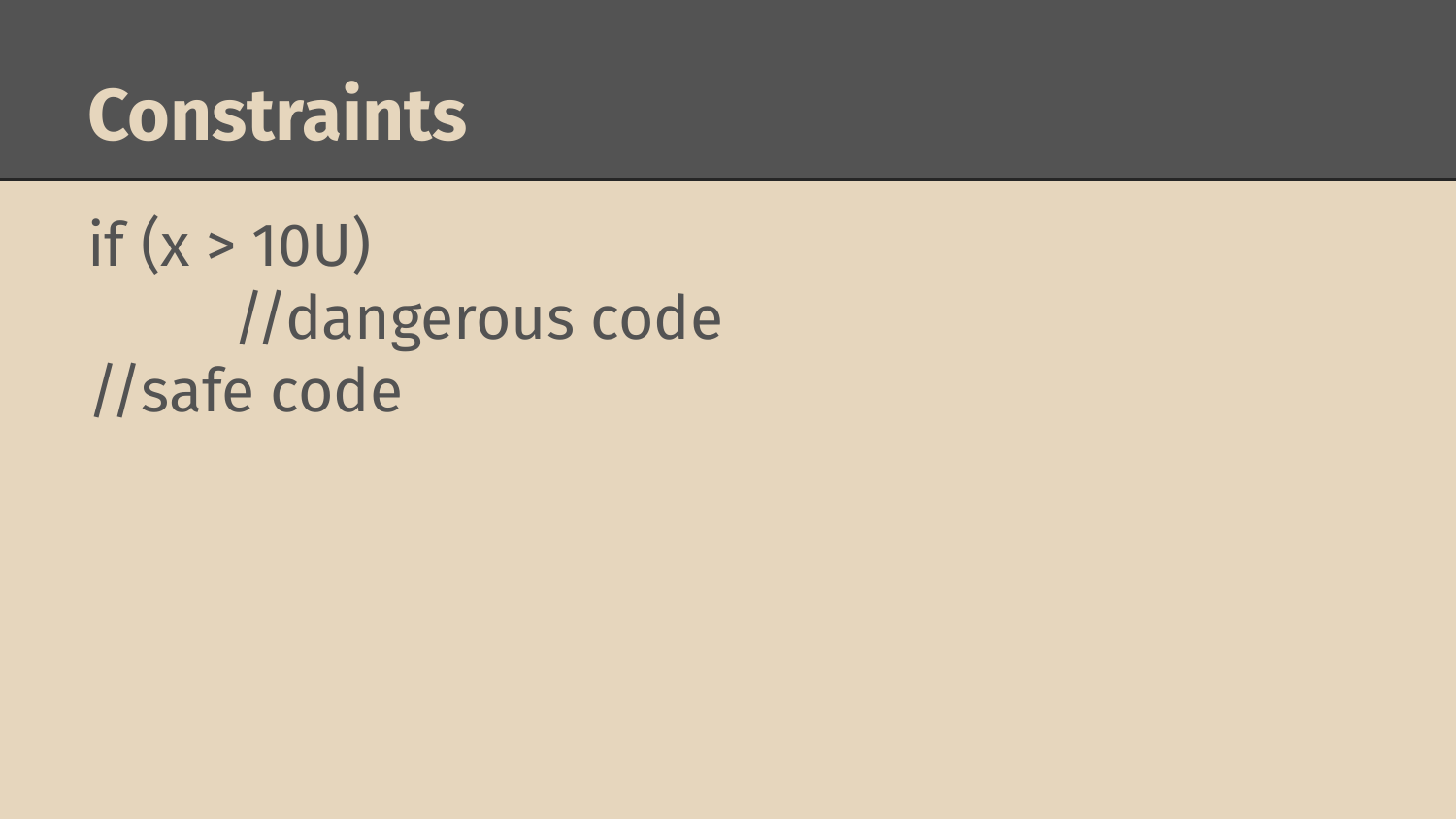

# Constraints
if (x > 10U)
	//dangerous code
//safe code